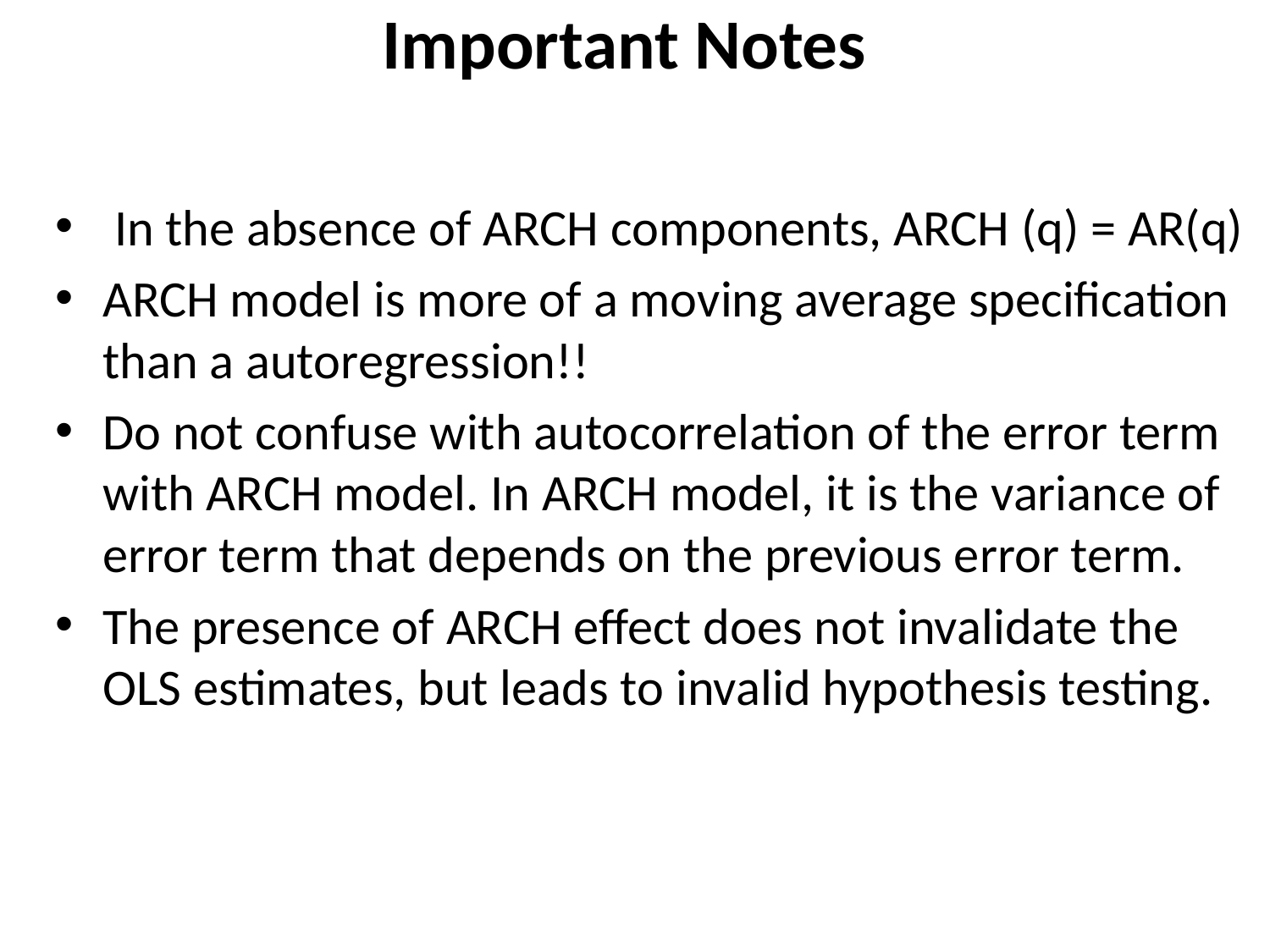

# Important Notes

 In the absence of ARCH components, ARCH (q) = AR(q)
ARCH model is more of a moving average specification than a autoregression!!
Do not confuse with autocorrelation of the error term with ARCH model. In ARCH model, it is the variance of error term that depends on the previous error term.
The presence of ARCH effect does not invalidate the OLS estimates, but leads to invalid hypothesis testing.